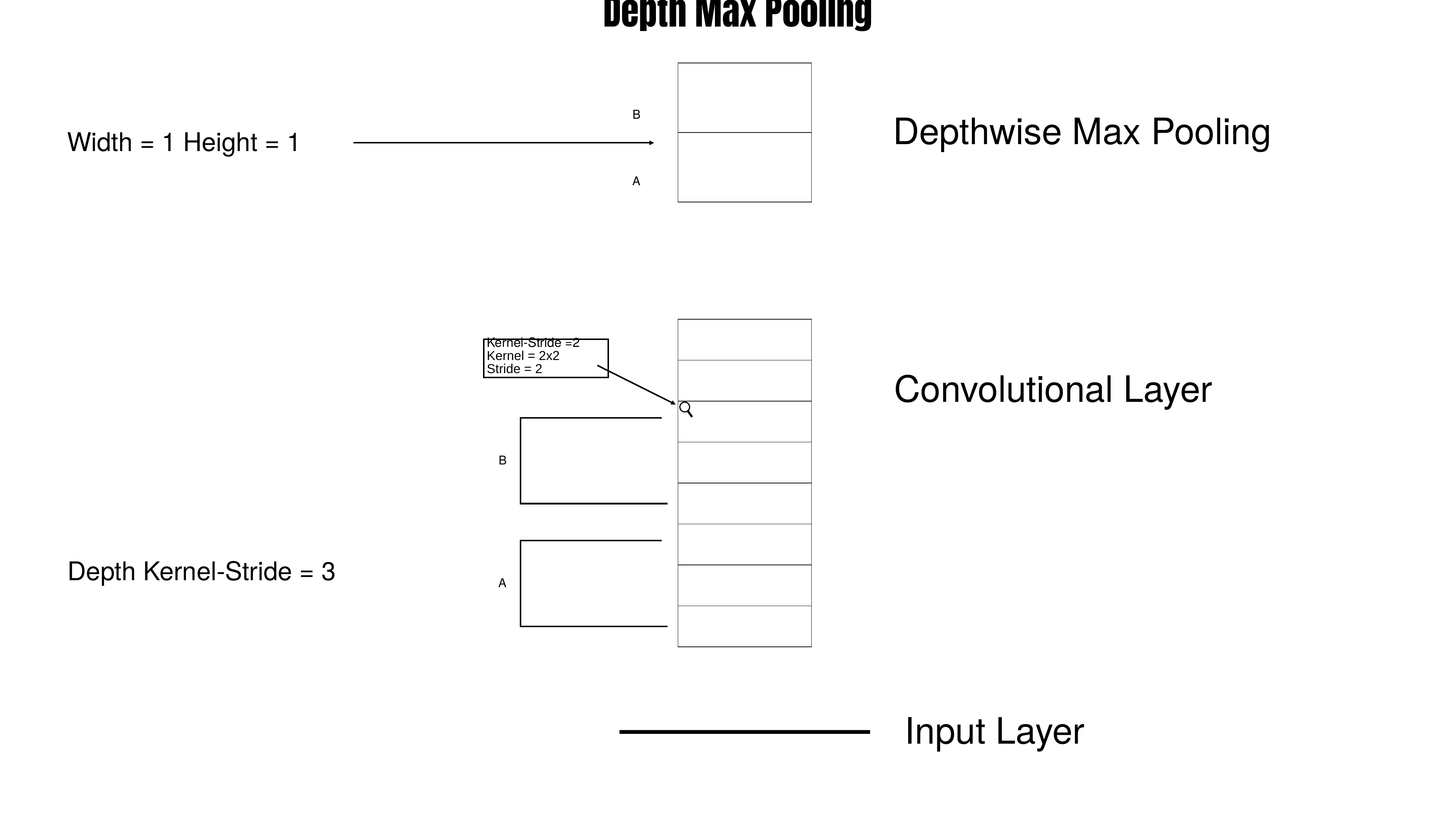

Depth Max Pooling
|  |
| --- |
|  |
B
Depthwise Max Pooling
Width = 1 Height = 1

A
|  |
| --- |
|  |
|  |
|  |
|  |
|  |
|  |
|  |
Kernel-Stride =2
Kernel = 2x2
Stride = 2

Convolutional Layer

B

Depth Kernel-Stride = 3
A
Input Layer